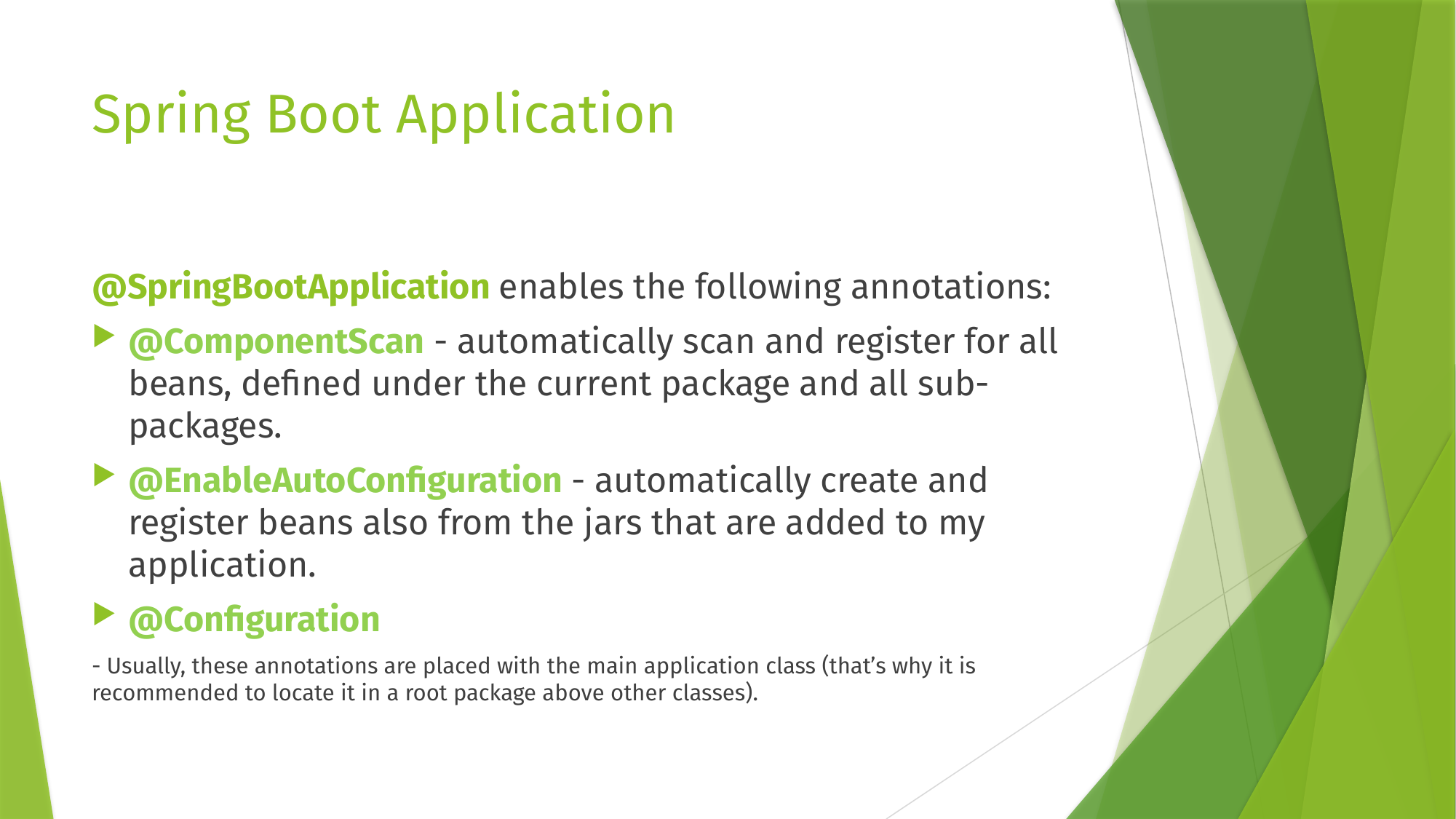

# Spring Boot Application
@SpringBootApplication enables the following annotations:
@ComponentScan - automatically scan and register for all beans, defined under the current package and all sub-packages.
@EnableAutoConfiguration - automatically create and register beans also from the jars that are added to my application.
@Configuration
- Usually, these annotations are placed with the main application class (that’s why it is recommended to locate it in a root package above other classes).